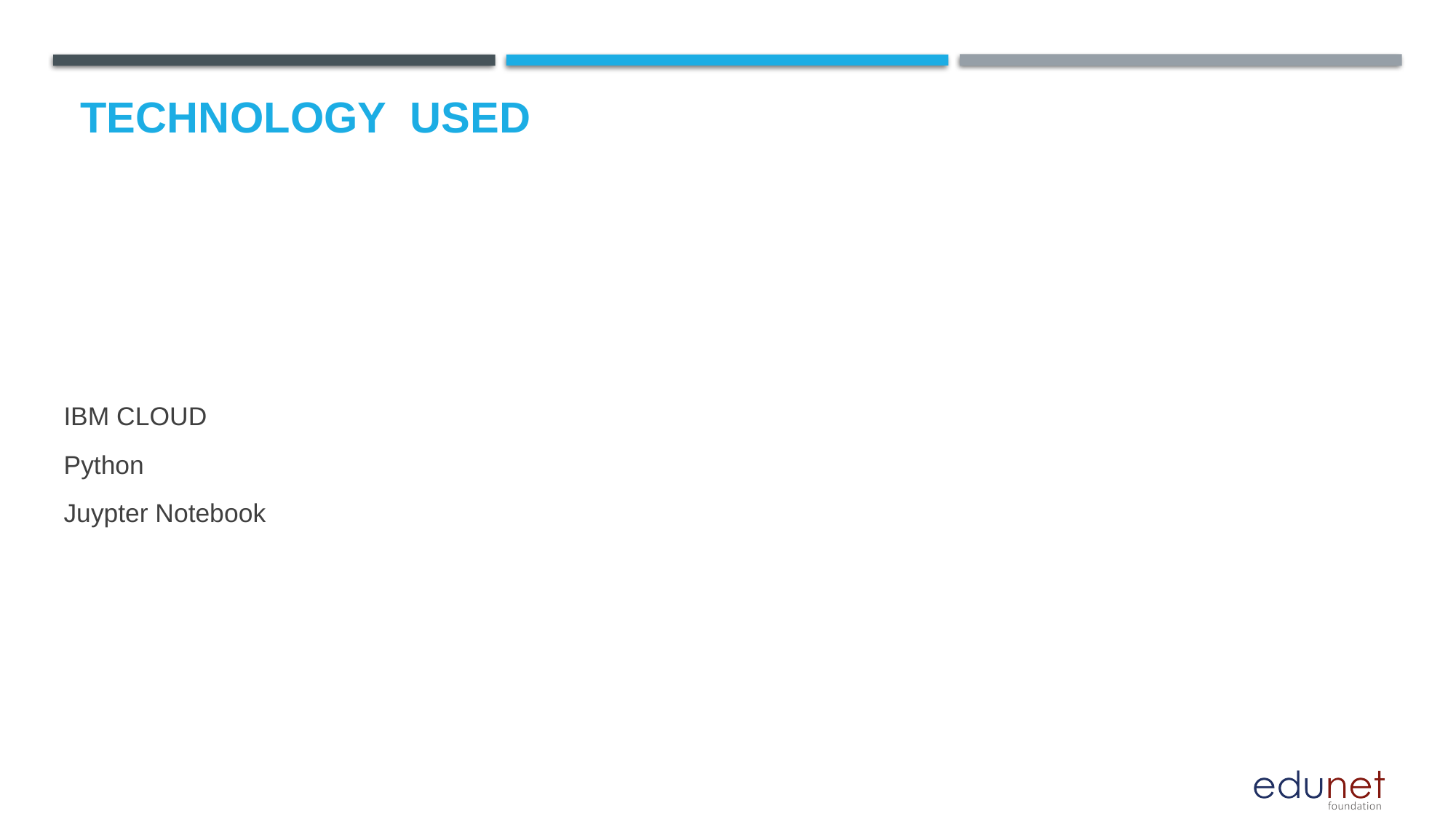

# Technology  used
IBM CLOUD
Python
Juypter Notebook